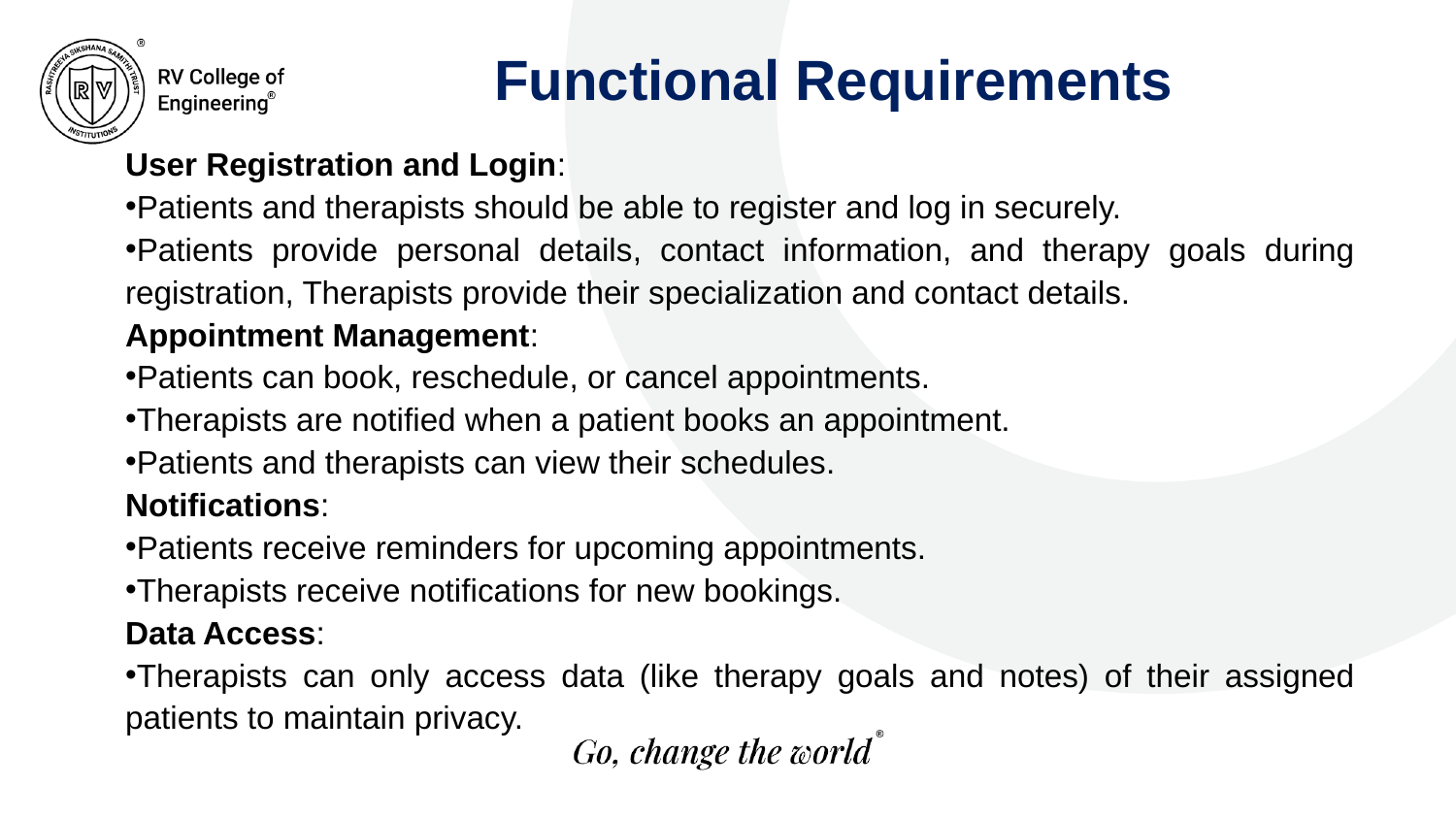

Functional Requirements

User Registration and Login:
Patients and therapists should be able to register and log in securely.
Patients provide personal details, contact information, and therapy goals during registration, Therapists provide their specialization and contact details.
Appointment Management:
Patients can book, reschedule, or cancel appointments.
Therapists are notified when a patient books an appointment.
Patients and therapists can view their schedules.
Notifications:
Patients receive reminders for upcoming appointments.
Therapists receive notifications for new bookings.
Data Access:
Therapists can only access data (like therapy goals and notes) of their assigned patients to maintain privacy.